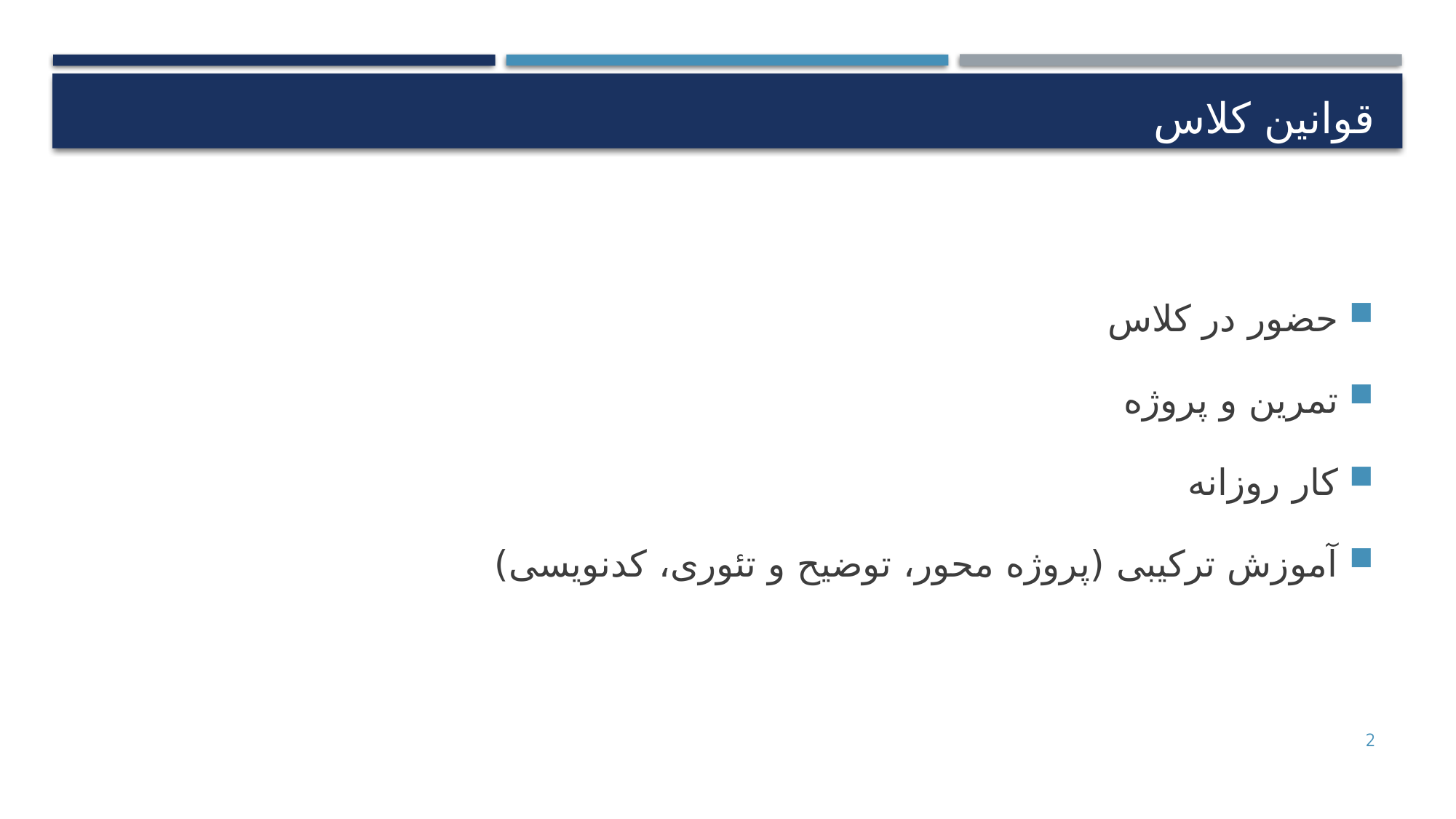

# قوانین کلاس
حضور در کلاس
تمرین و پروژه
کار روزانه
آموزش ترکیبی (پروژه محور، توضیح و تئوری، کدنویسی)

2